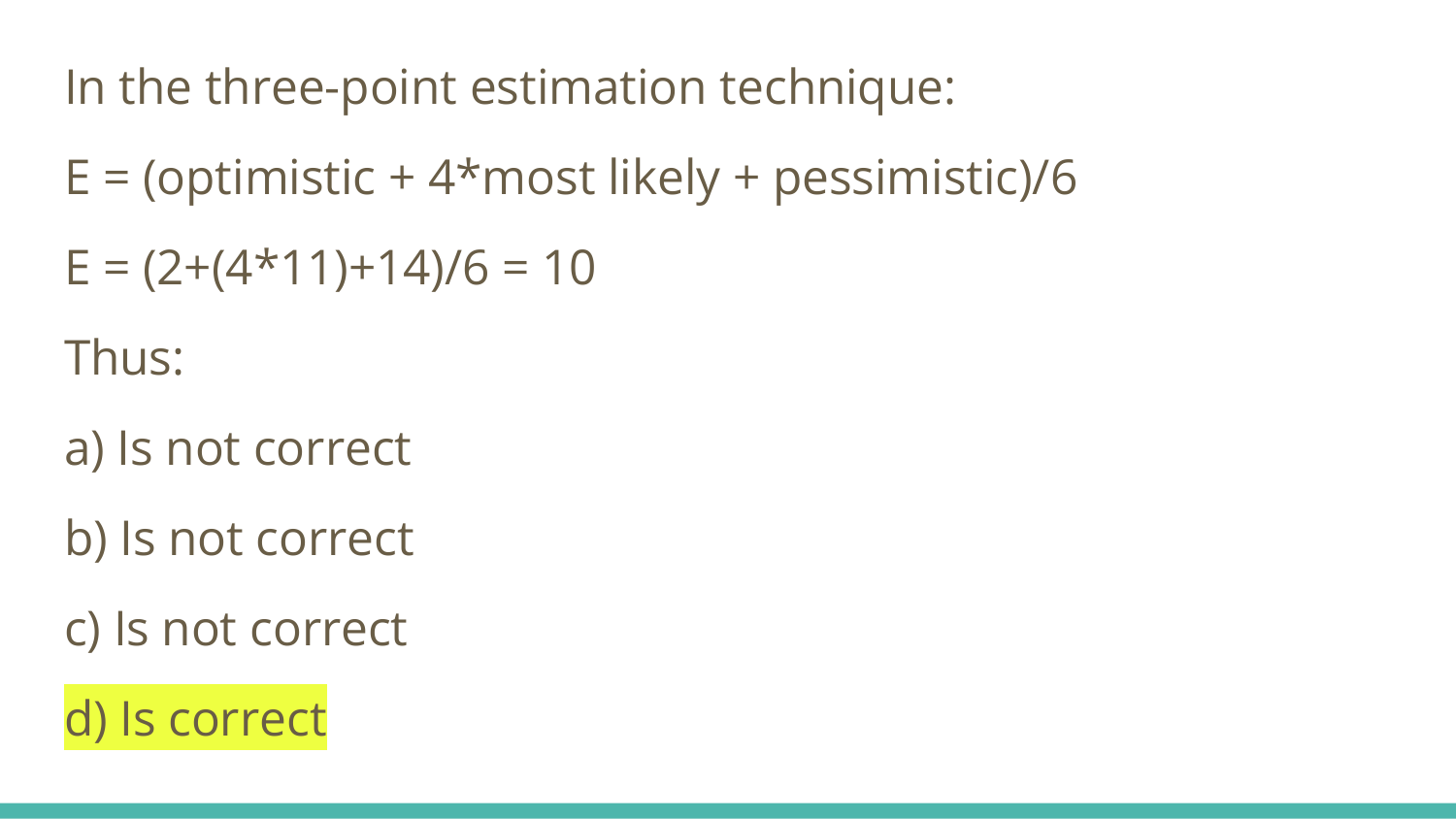

In the three-point estimation technique:
E = (optimistic + 4*most likely + pessimistic)/6
E = (2+(4*11)+14)/6 = 10
Thus:
a) Is not correct
b) Is not correct
c) Is not correct
d) Is correct